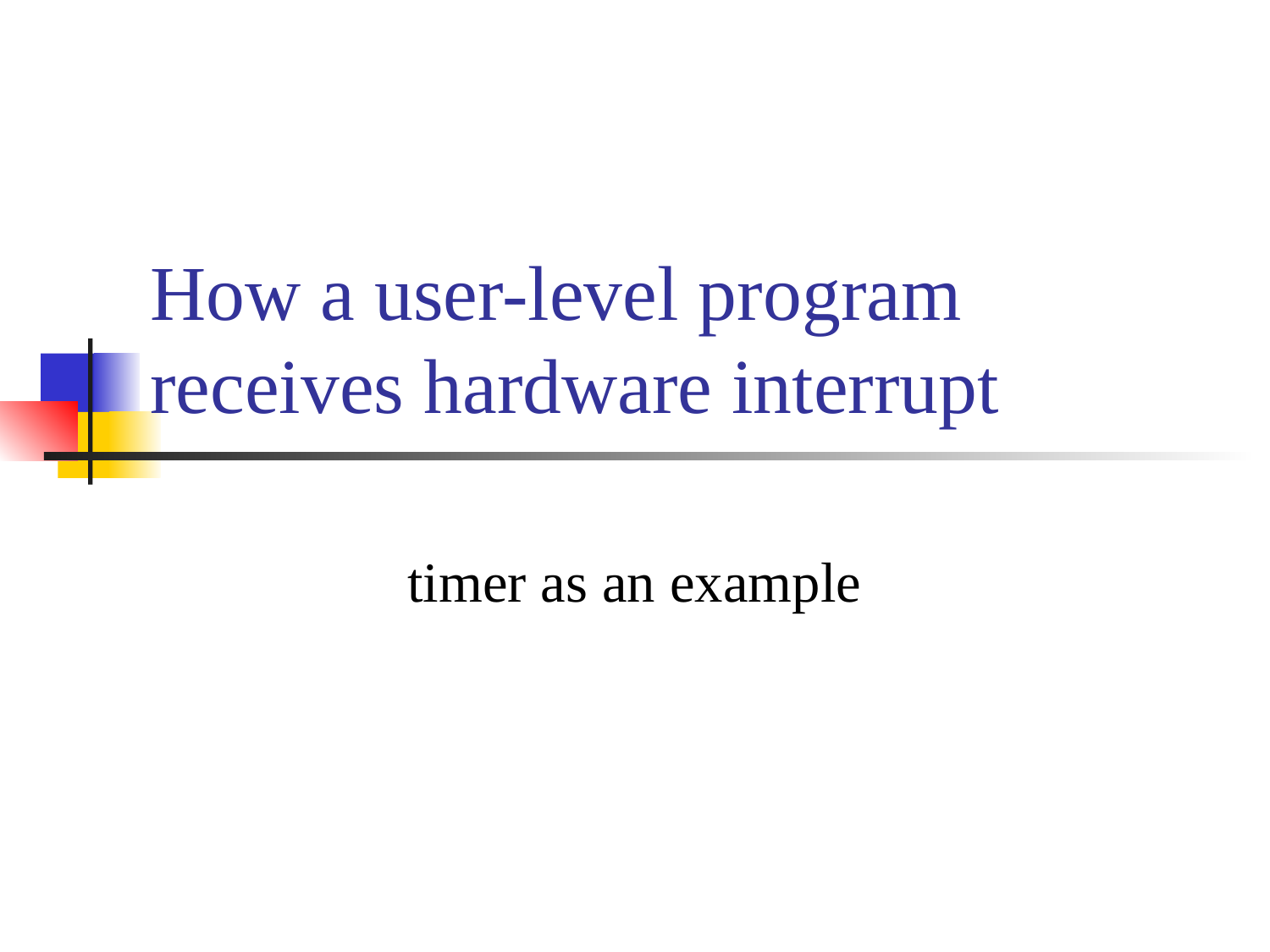

# How a user-level program receives hardware interrupt
timer as an example